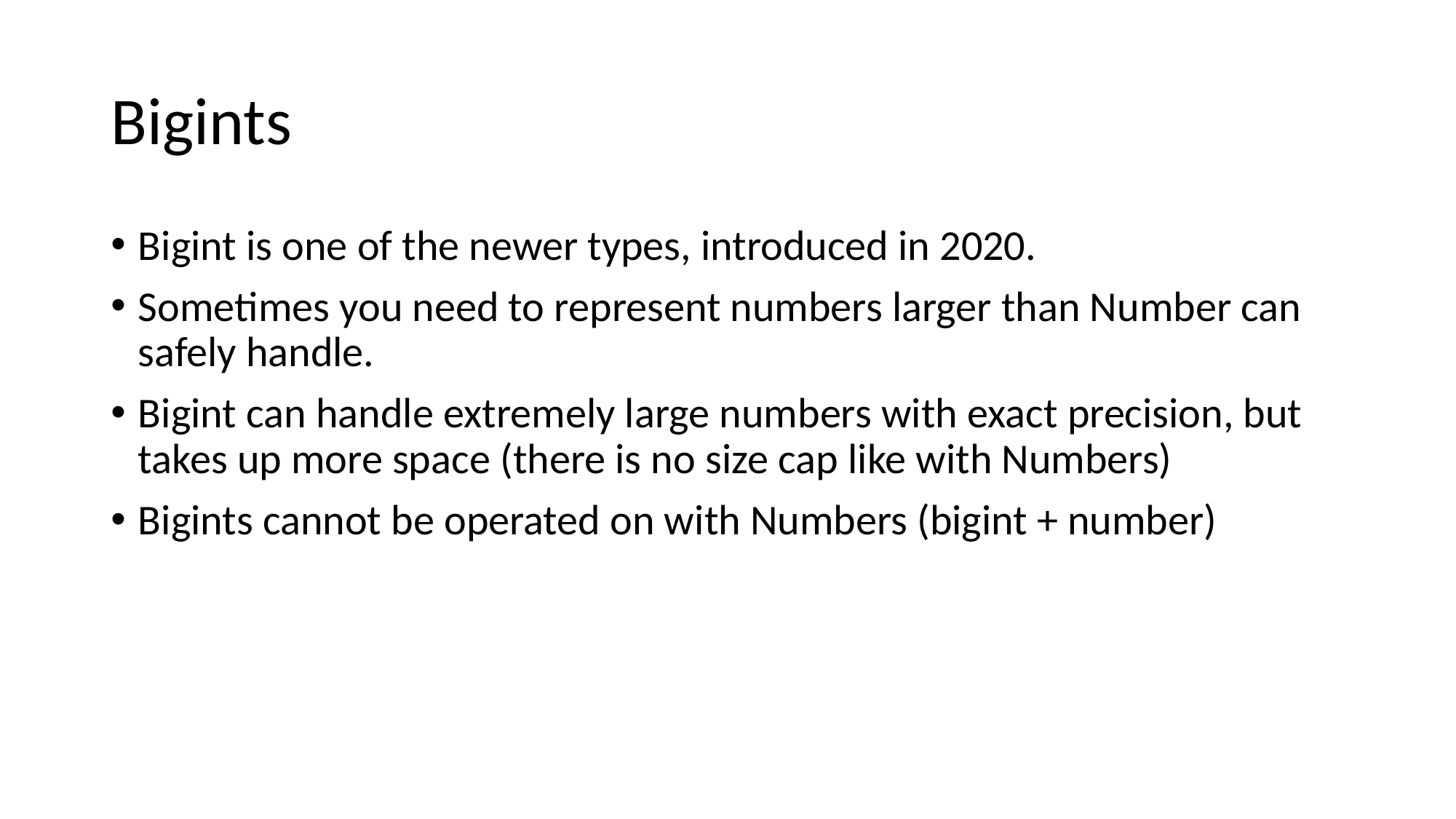

# Bigints
Bigint is one of the newer types, introduced in 2020.
Sometimes you need to represent numbers larger than Number can safely handle.
Bigint can handle extremely large numbers with exact precision, but takes up more space (there is no size cap like with Numbers)
Bigints cannot be operated on with Numbers (bigint + number)